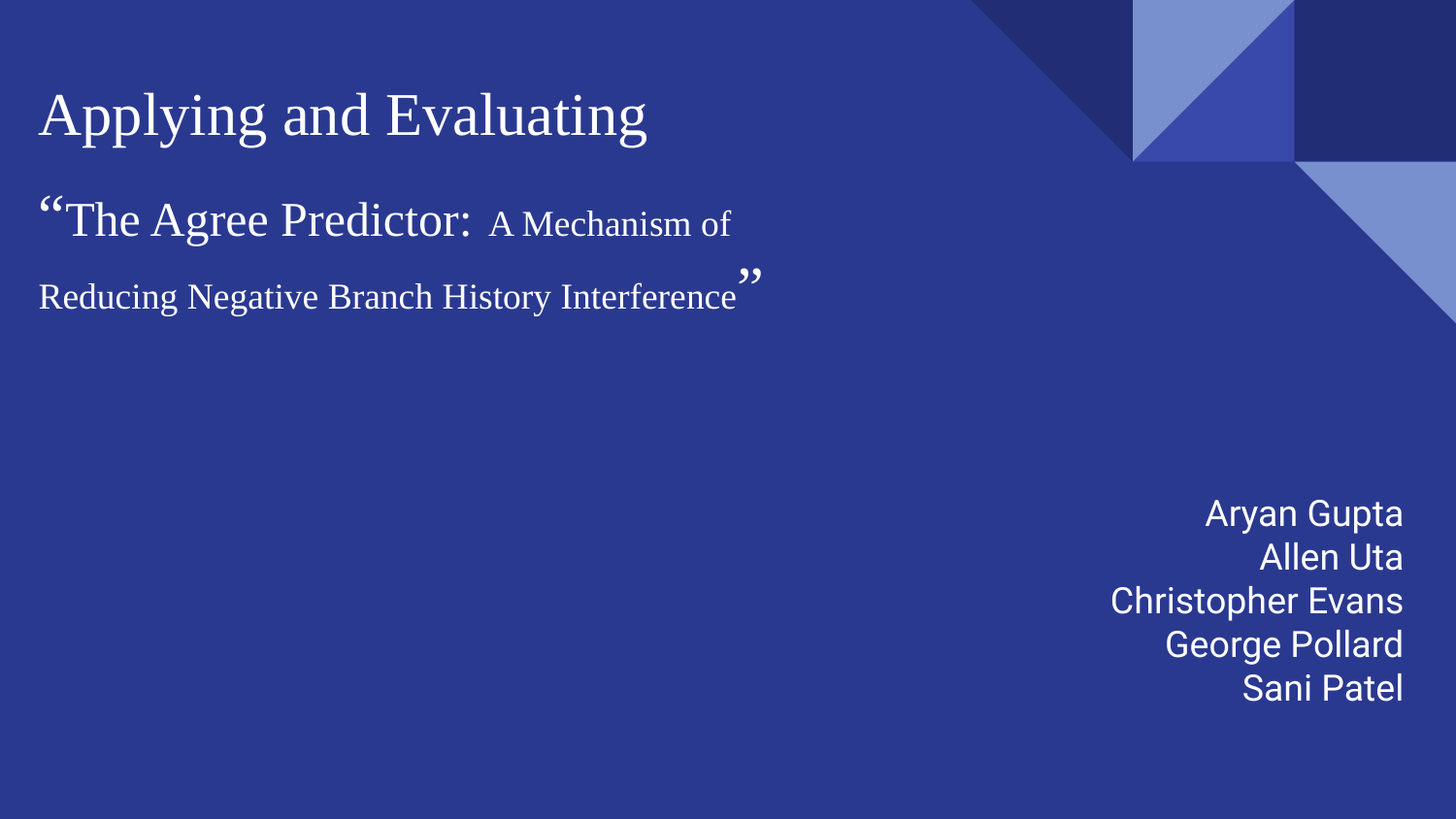

# Applying and Evaluating
“The Agree Predictor: A Mechanism of Reducing Negative Branch History Interference”

Aryan Gupta
Allen Uta
Christopher Evans
George Pollard
Sani Patel